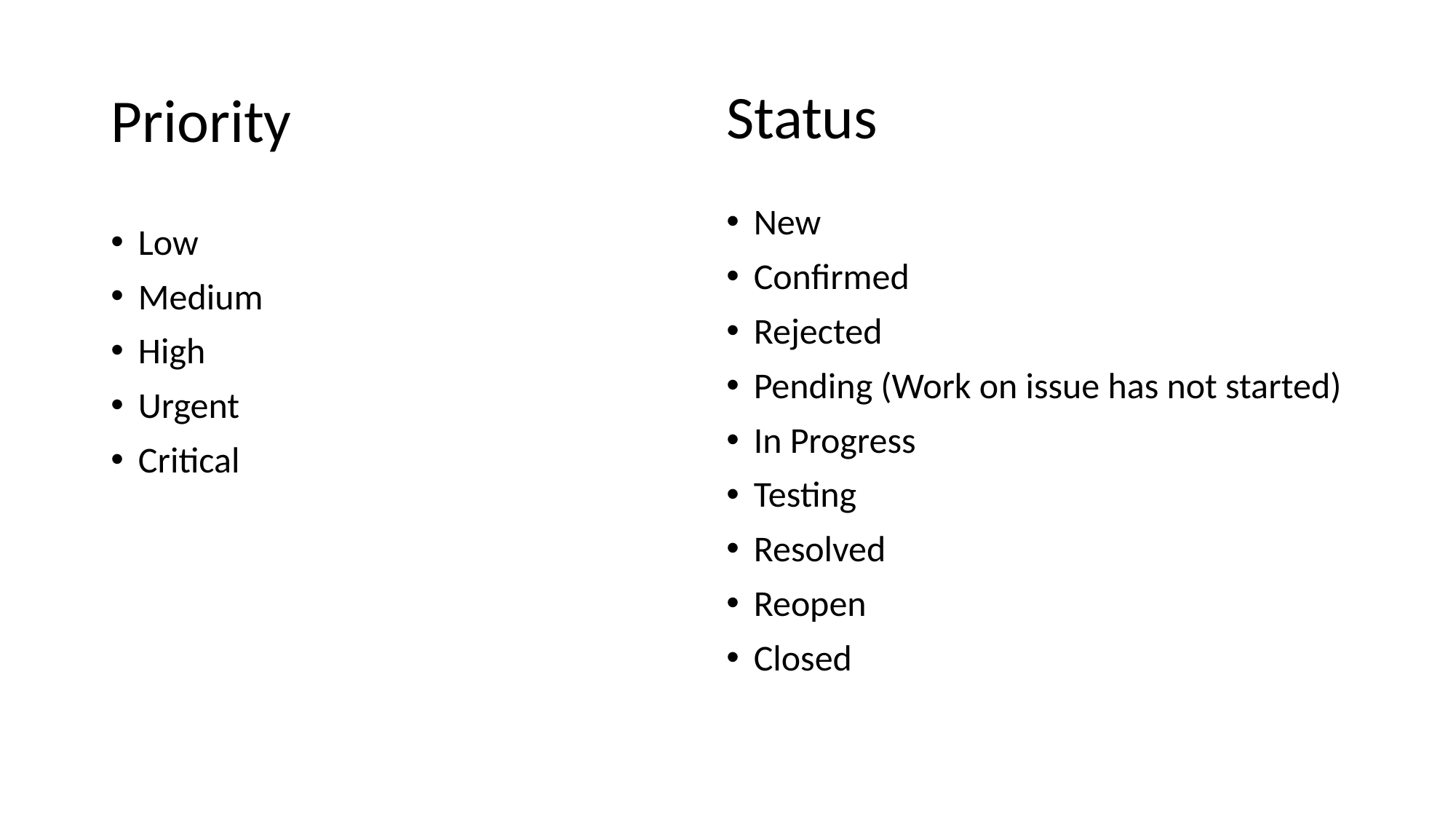

Status
# Priority
New
Confirmed
Rejected
Pending (Work on issue has not started)
In Progress
Testing
Resolved
Reopen
Closed
Low
Medium
High
Urgent
Critical